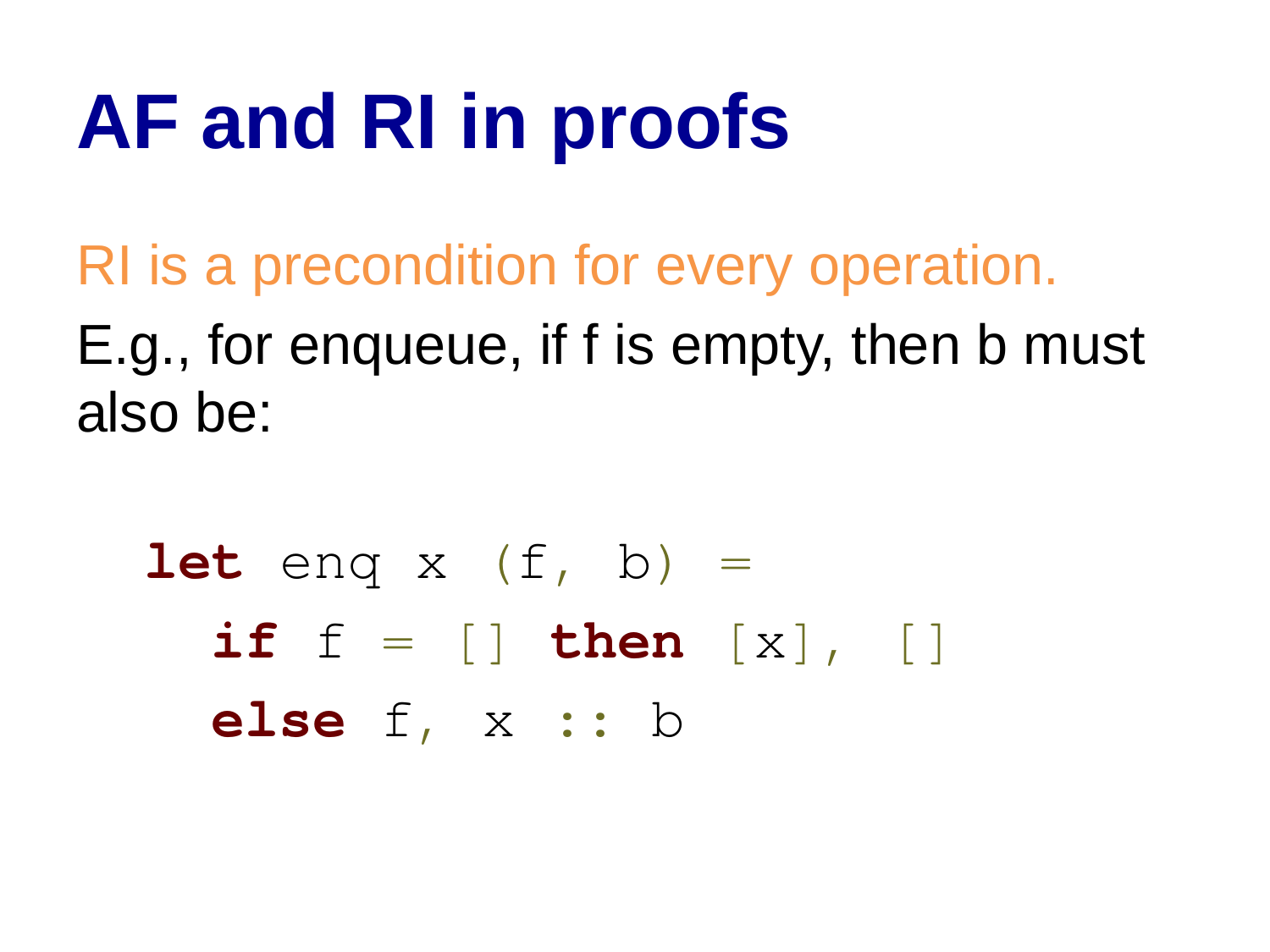

# AF and RI in proofs
RI is a precondition for every operation.
E.g., for enqueue, if f is empty, then b must also be:
  let enq x (f, b) =
    if f = [] then [x], []
    else f, x :: b